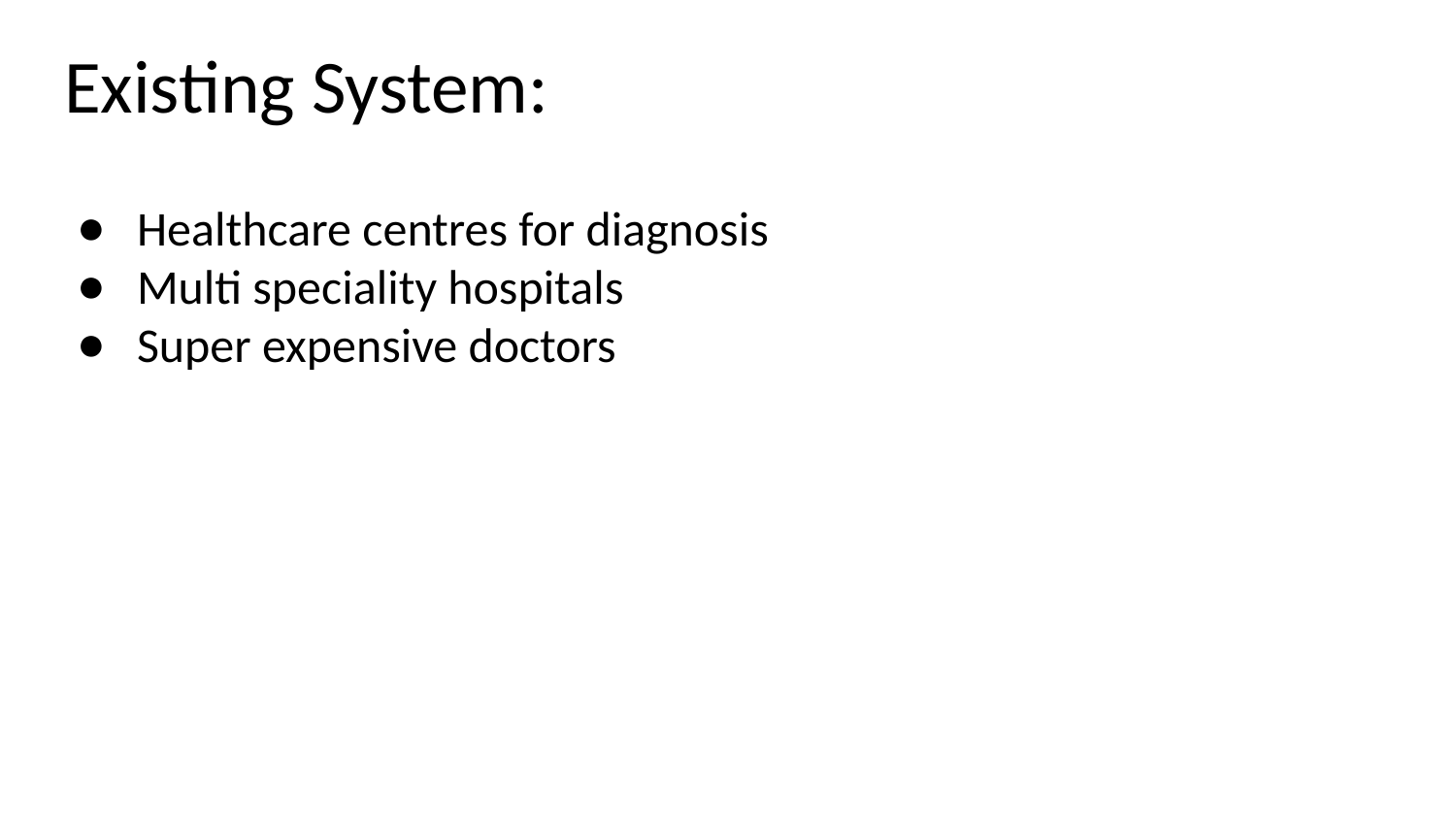

# Existing System:
Healthcare centres for diagnosis
Multi speciality hospitals
Super expensive doctors